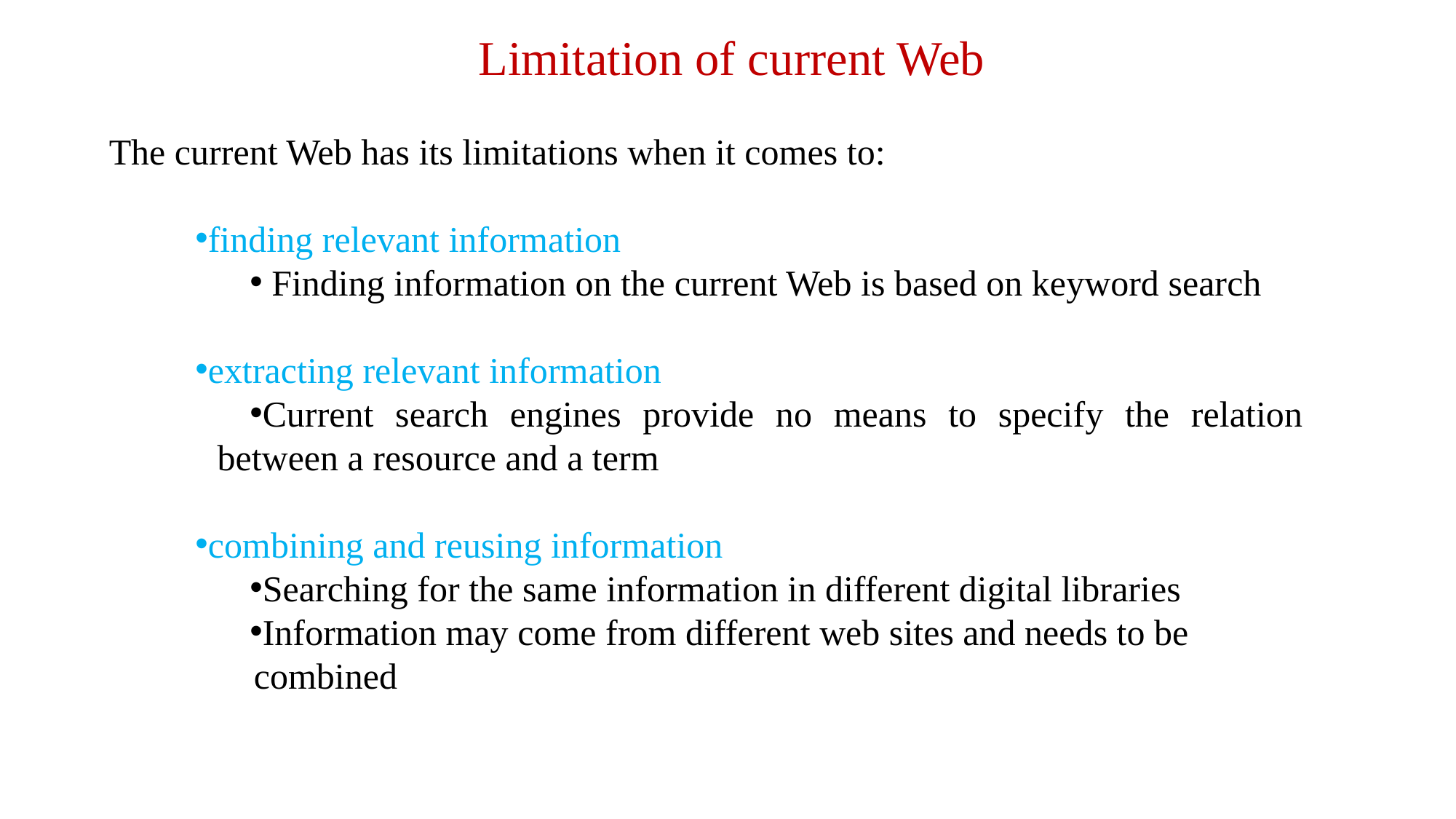

Limitation of current Web

The current Web has its limitations when it comes to:

finding relevant information
 Finding information on the current Web is based on keyword search

extracting relevant information
Current search engines provide no means to specify the relation between a resource and a term

combining and reusing information
Searching for the same information in different digital libraries
Information may come from different web sites and needs to be
    combined